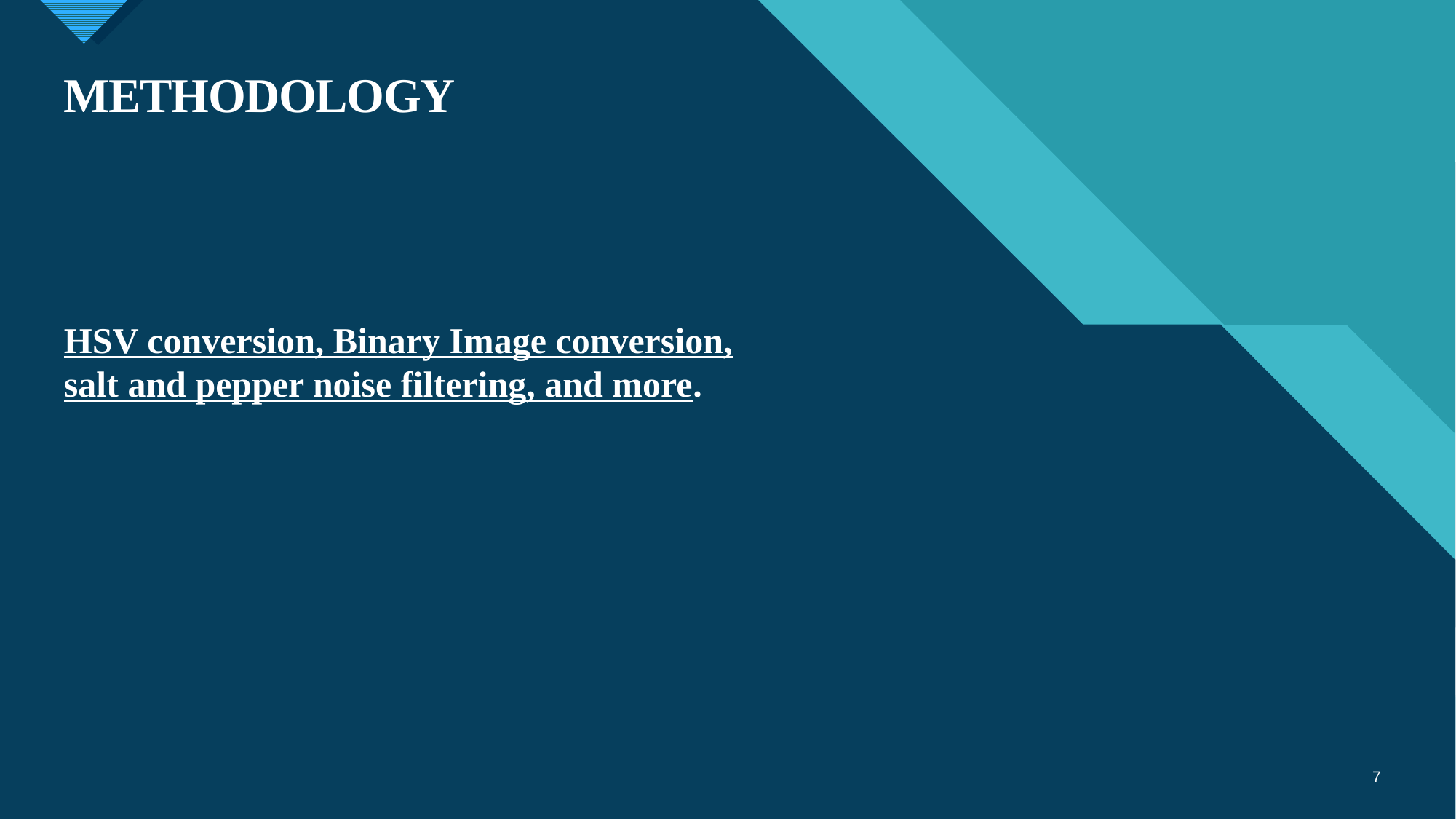

# METHODOLOGY

HSV conversion, Binary Image conversion, salt and pepper noise filtering, and more.
7